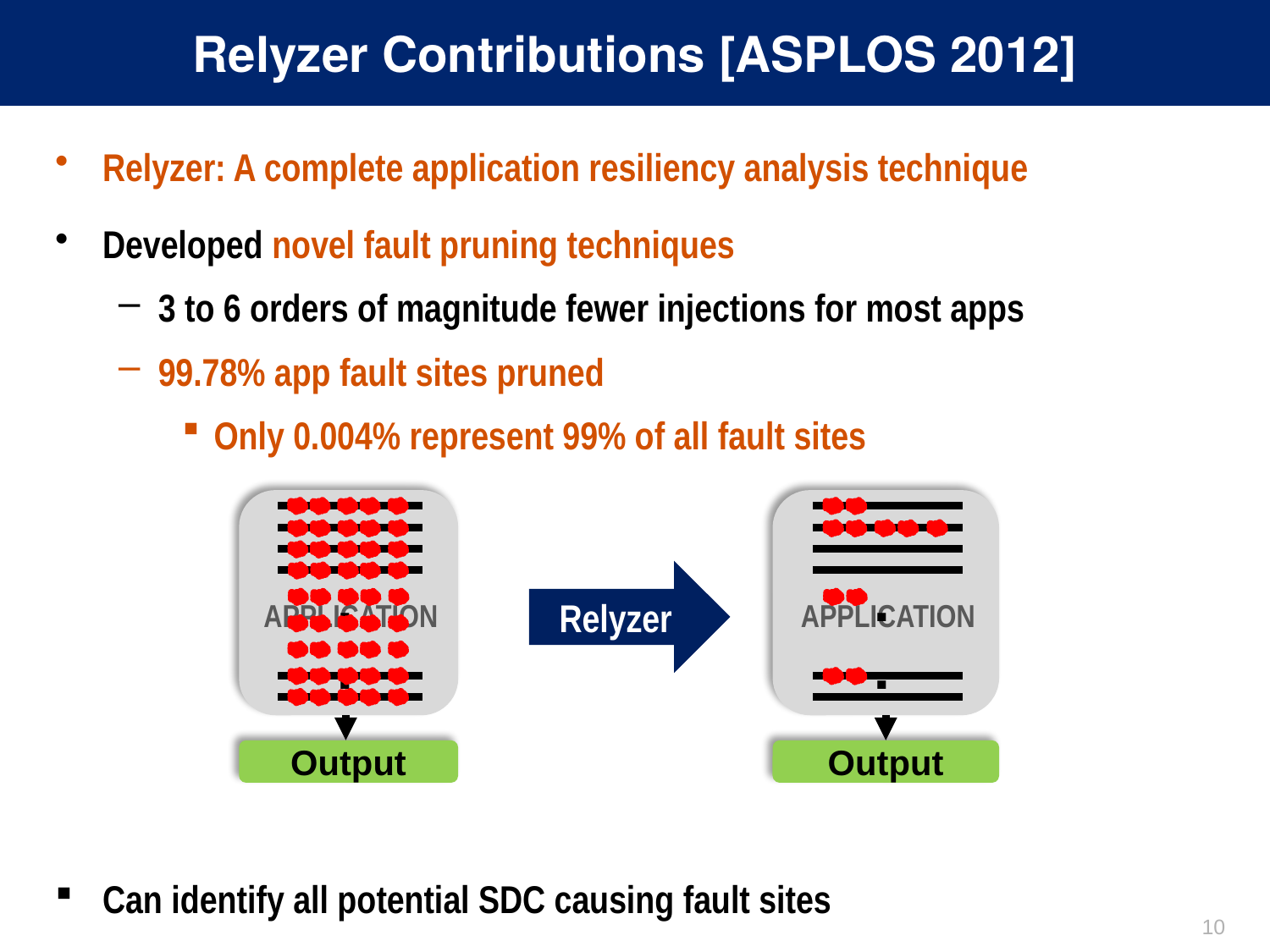

# Relyzer Contributions [ASPLOS 2012]
Relyzer: A complete application resiliency analysis technique
Developed novel fault pruning techniques
3 to 6 orders of magnitude fewer injections for most apps
99.78% app fault sites pruned
Only 0.004% represent 99% of all fault sites

Can identify all potential SDC causing fault sites

.
.

APPLICATION
Output

.
.

APPLICATION
Output

Relyzer
10